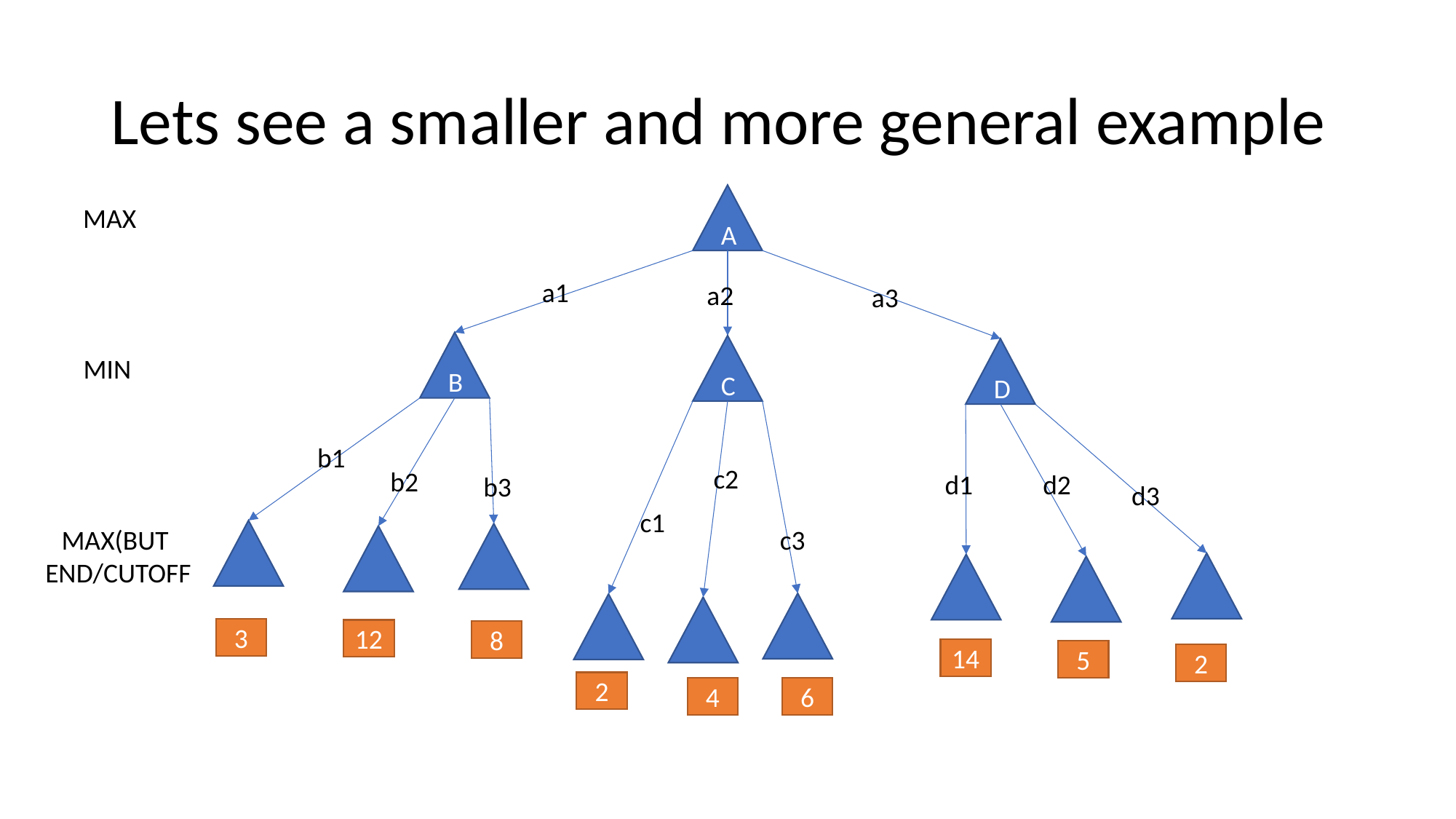

# Lets see a smaller and more general example
A
MAX
a1
a2
a3
B
C
D
MIN
b1
c2
b2
d2
d1
b3
d3
c1
MAX(BUT
END/CUTOFF
c3

3
12
8
14
5
2
2
4
6